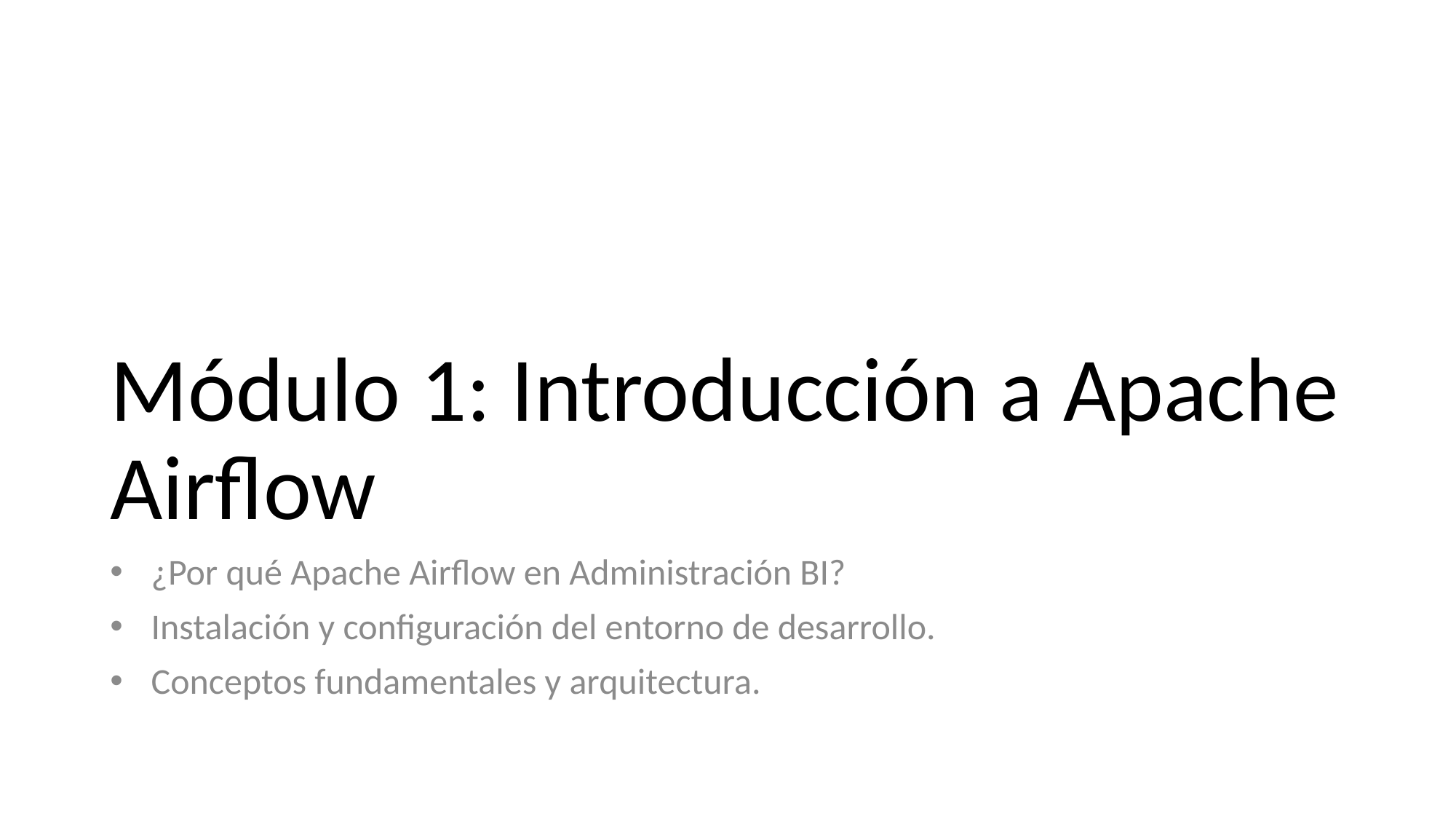

# Módulo 1: Introducción a Apache Airflow
¿Por qué Apache Airflow en Administración BI?
Instalación y configuración del entorno de desarrollo.
Conceptos fundamentales y arquitectura.